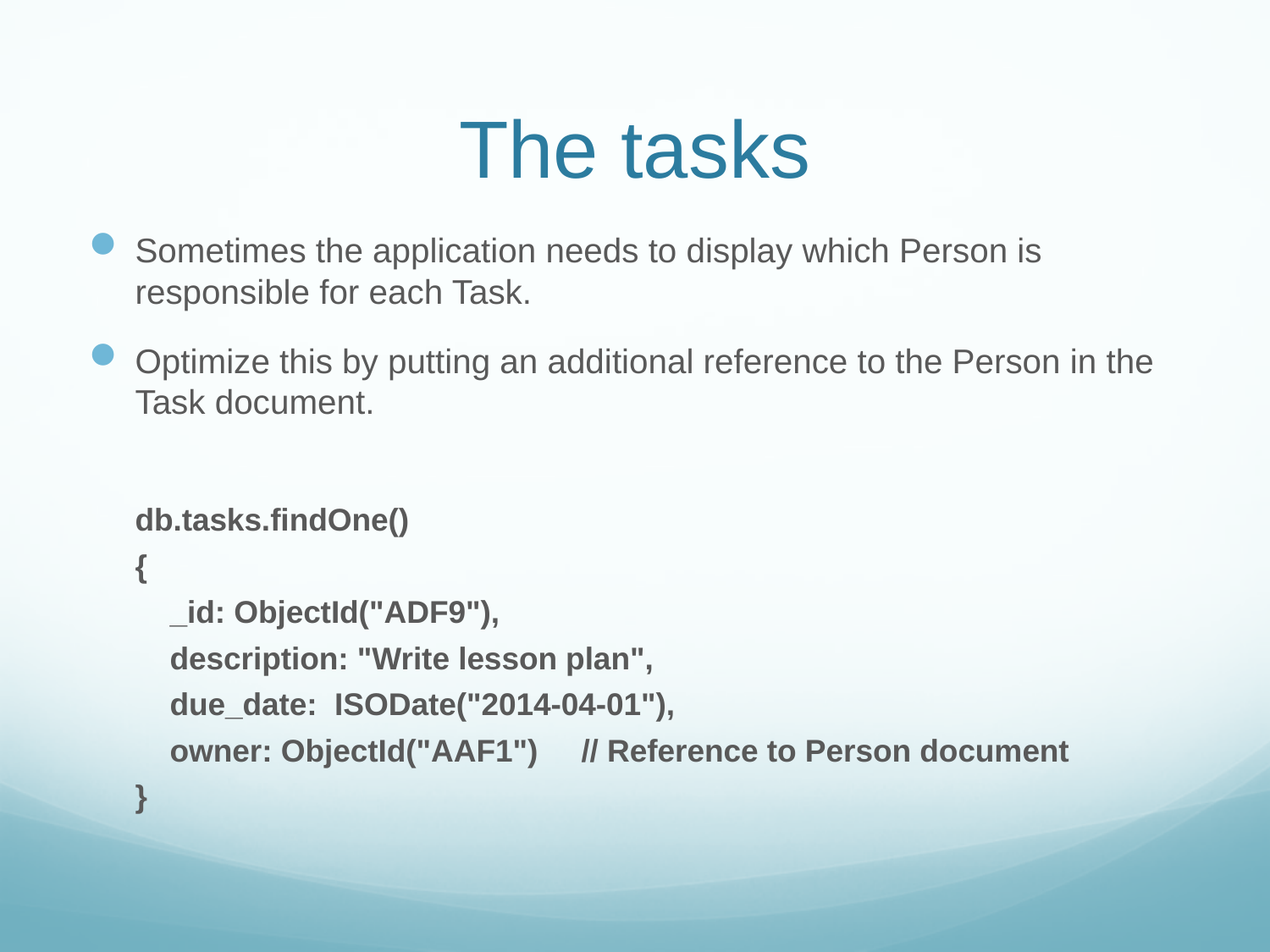

# The tasks
Sometimes the application needs to display which Person is responsible for each Task.
Optimize this by putting an additional reference to the Person in the Task document.

db.tasks.findOne()
{
    _id: ObjectId("ADF9"),
    description: "Write lesson plan",
    due_date:  ISODate("2014-04-01"),
    owner: ObjectId("AAF1")     // Reference to Person document
}